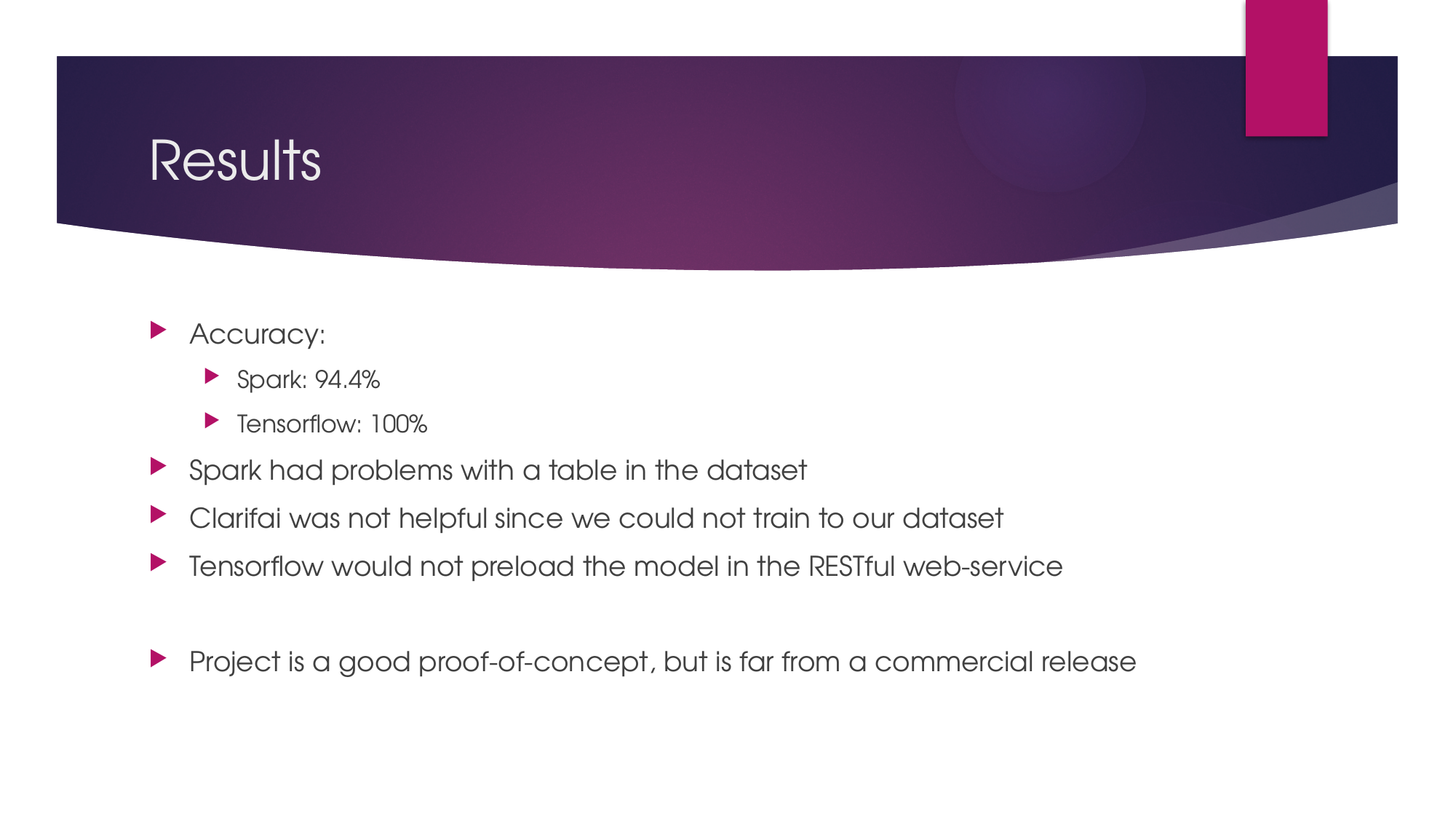

# Results
Accuracy:
Spark: 94.4%
Tensorflow: 100%
Spark had problems with a table in the dataset
Clarifai was not helpful since we could not train to our dataset
Tensorflow would not preload the model in the RESTful web-service

Project is a good proof-of-concept, but is far from a commercial release